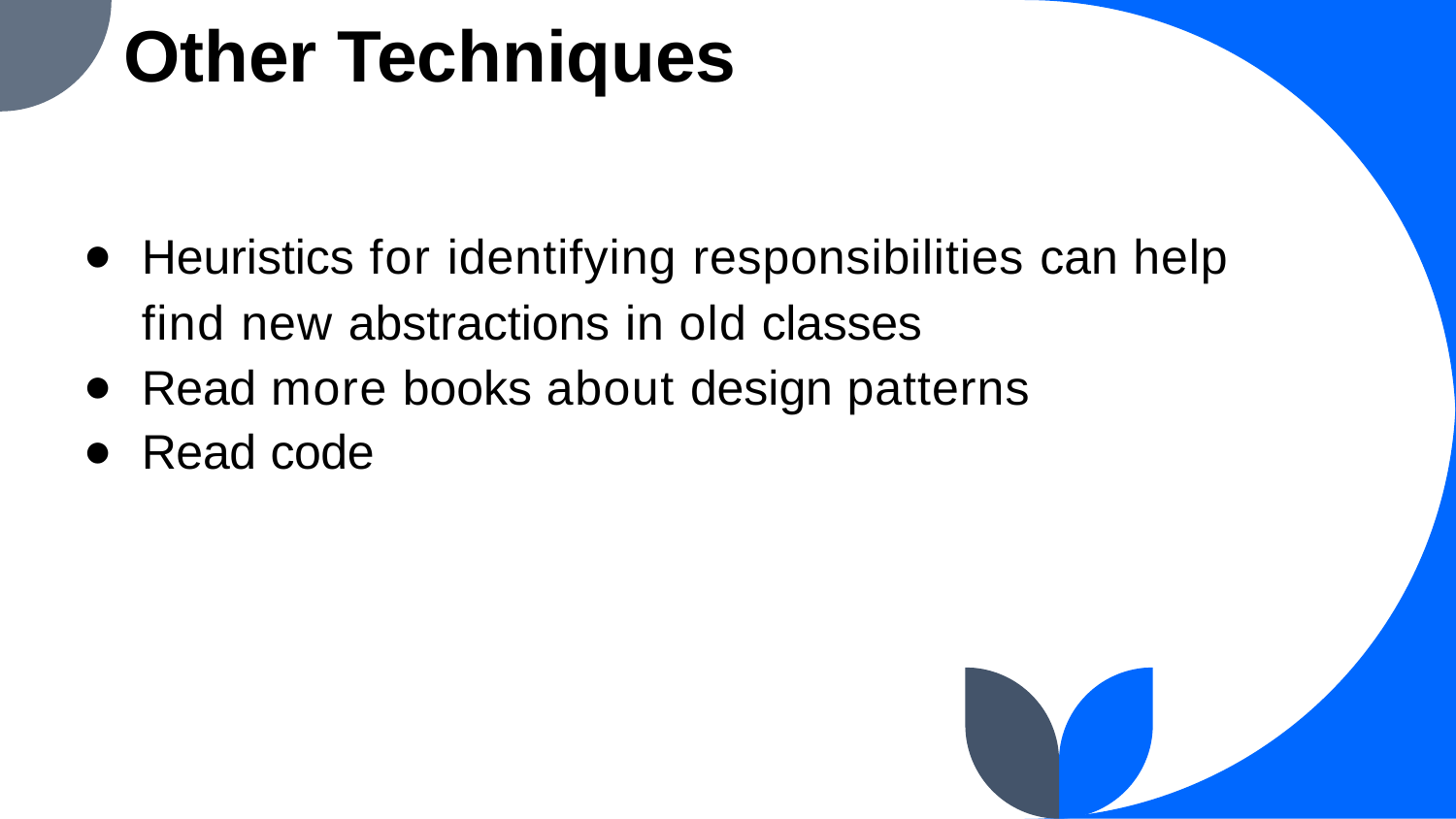

Other Techniques
Heuristics for identifying responsibilities can help find new abstractions in old classes
Read more books about design patterns
Read code